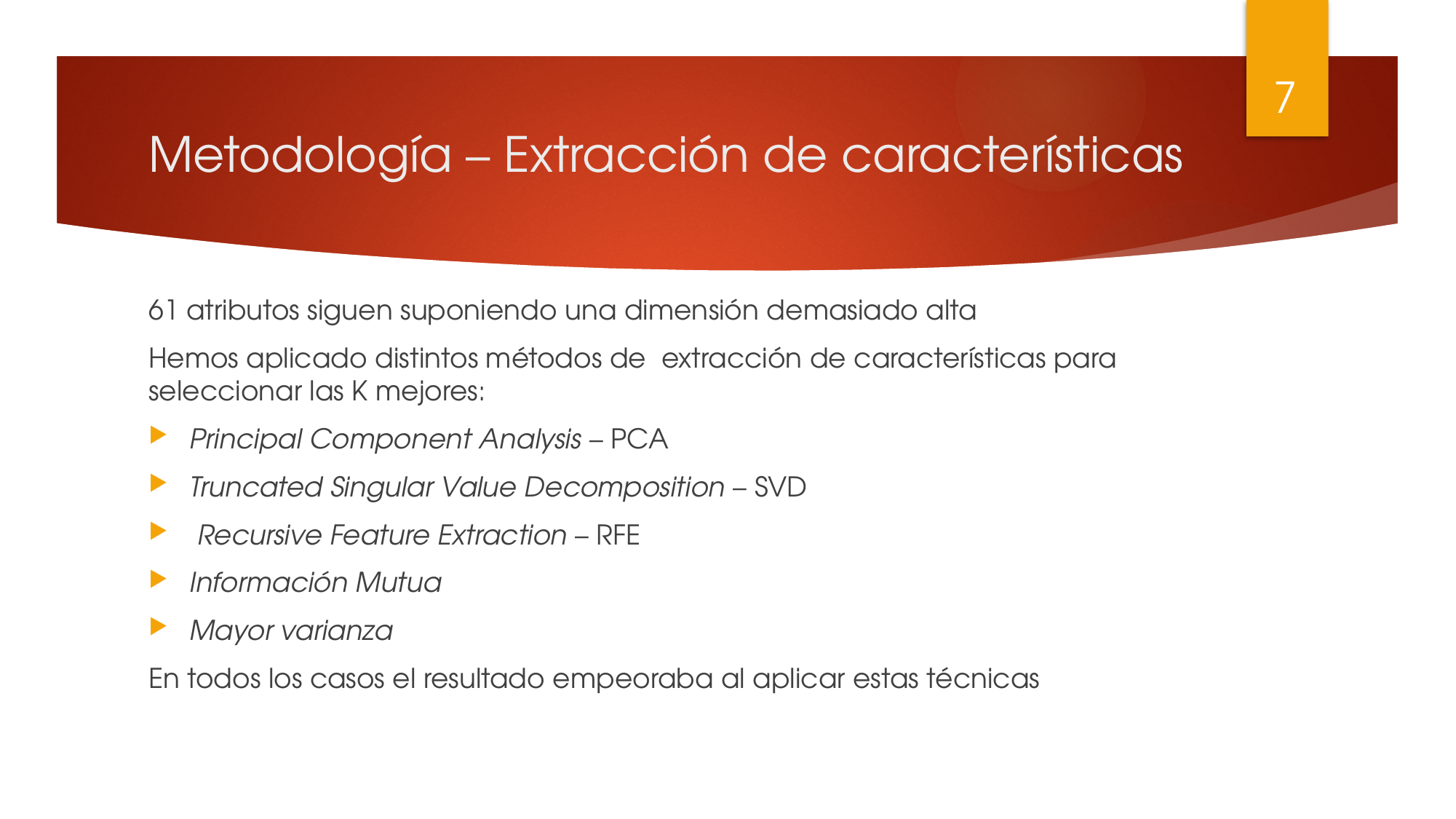

7
# Metodología – Extracción de características
61 atributos siguen suponiendo una dimensión demasiado alta
Hemos aplicado distintos métodos de  extracción de características para seleccionar las K mejores:
Principal Component Analysis – PCA
Truncated Singular Value Decomposition – SVD
 Recursive Feature Extraction – RFE
Información Mutua
Mayor varianza
En todos los casos el resultado empeoraba al aplicar estas técnicas